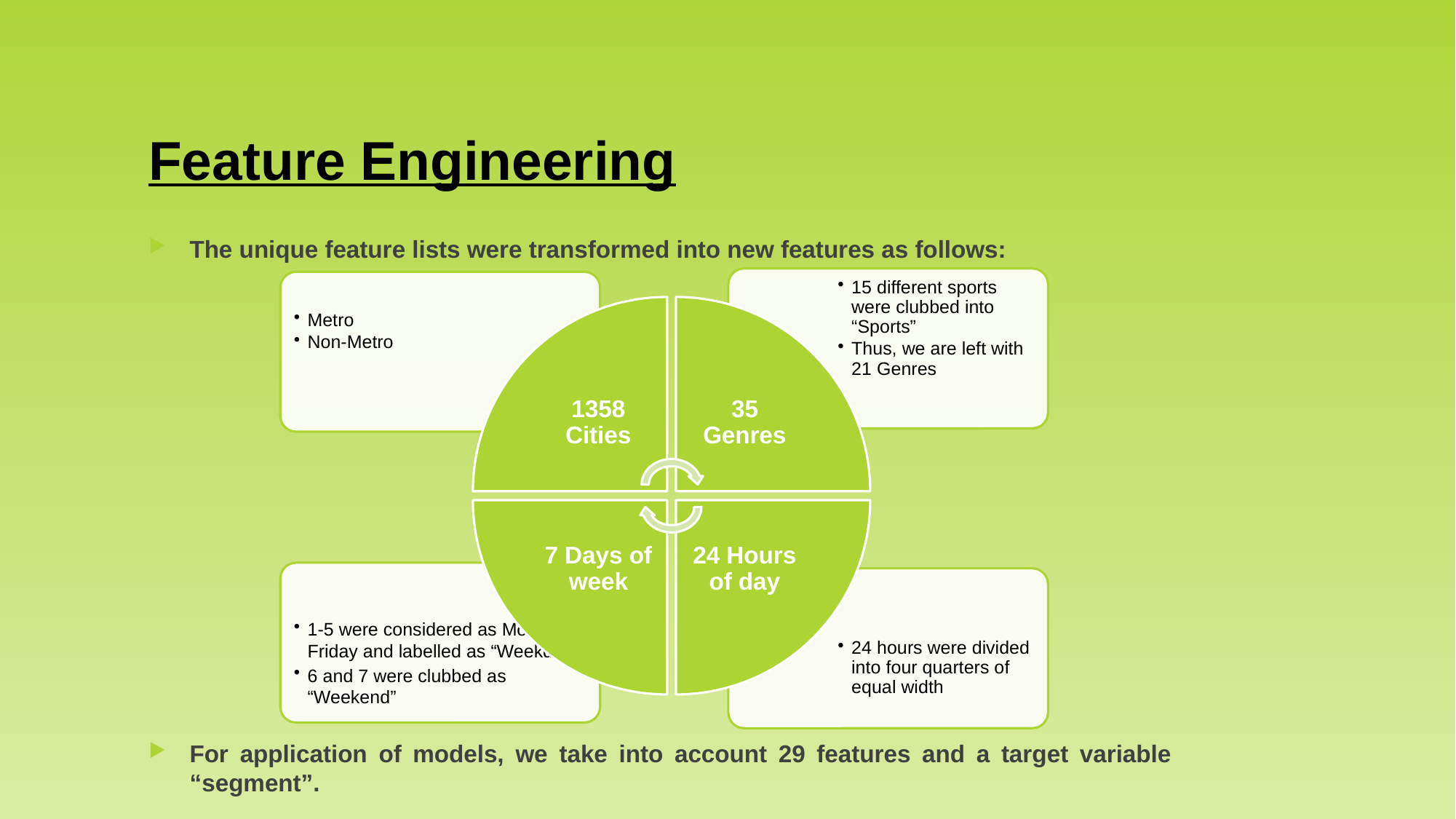

# Feature Engineering
The unique feature lists were transformed into new features as follows:
24 hours were divided into four quarters of equal width
1-5 were considered as Monday to Friday and labelled as “Weekday”
6 and 7 were clubbed as “Weekend”
15 different sports were clubbed into “Sports”
Thus, we are left with 21 Genres
Metro
Non-Metro
1358 Cities
35 Genres
24 Hours of day
7 Days of week
For application of models, we take into account 29 features and a target variable “segment”.